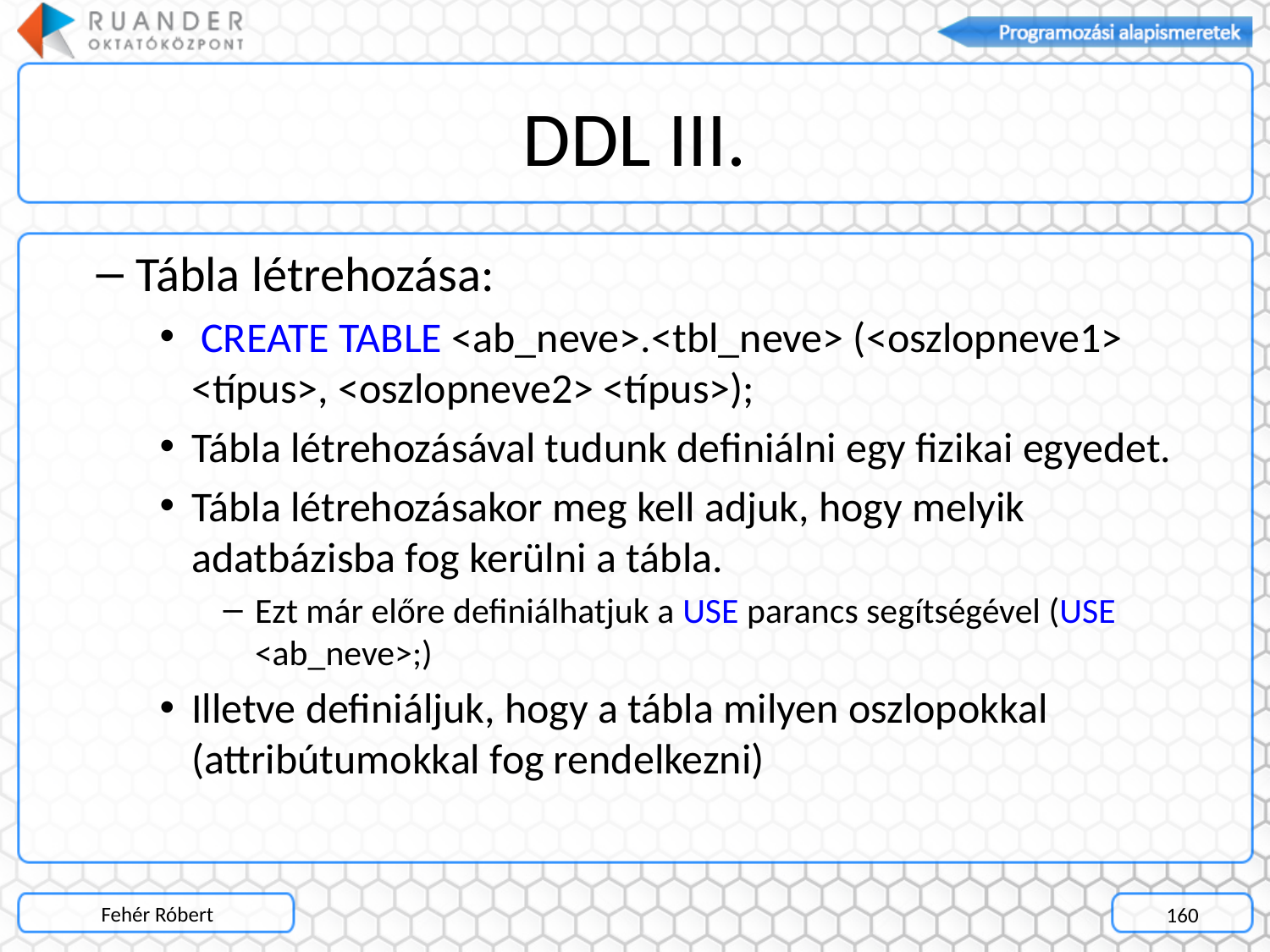

# DDL III.
Tábla létrehozása:
 CREATE TABLE <ab_neve>.<tbl_neve> (<oszlopneve1> <típus>, <oszlopneve2> <típus>);
Tábla létrehozásával tudunk definiálni egy fizikai egyedet.
Tábla létrehozásakor meg kell adjuk, hogy melyik adatbázisba fog kerülni a tábla.
Ezt már előre definiálhatjuk a USE parancs segítségével (USE <ab_neve>;)
Illetve definiáljuk, hogy a tábla milyen oszlopokkal (attribútumokkal fog rendelkezni)
Fehér Róbert
160